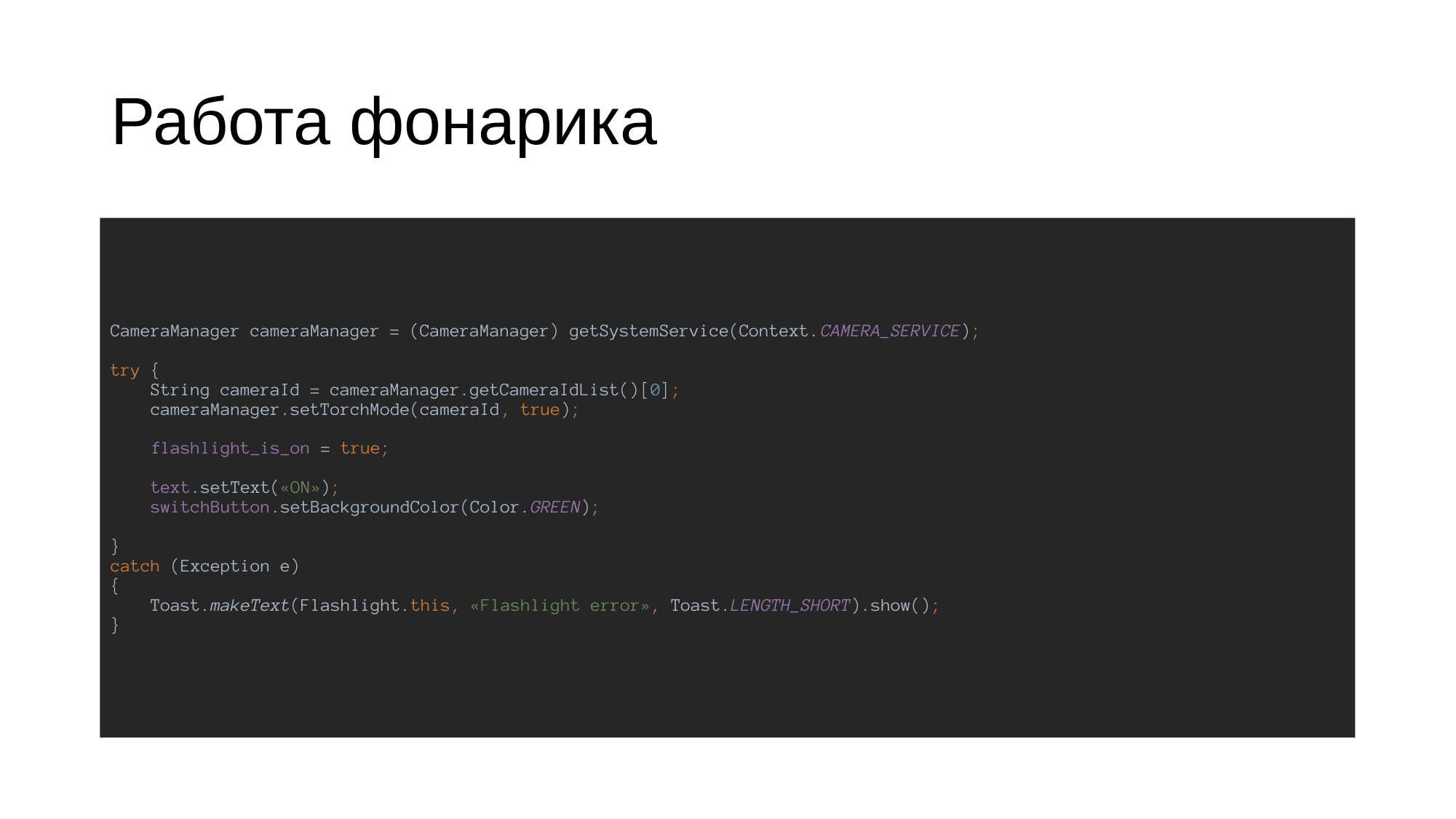

# Работа фонарика
CameraManager cameraManager = (CameraManager) getSystemService(Context.CAMERA_SERVICE);
try {
    String cameraId = cameraManager.getCameraIdList()[0];
    cameraManager.setTorchMode(cameraId, true);
    flashlight_is_on = true;
    text.setText(«ON»);
    switchButton.setBackgroundColor(Color.GREEN);
}
catch (Exception e)
{
    Toast.makeText(Flashlight.this, «Flashlight error», Toast.LENGTH_SHORT).show();
}